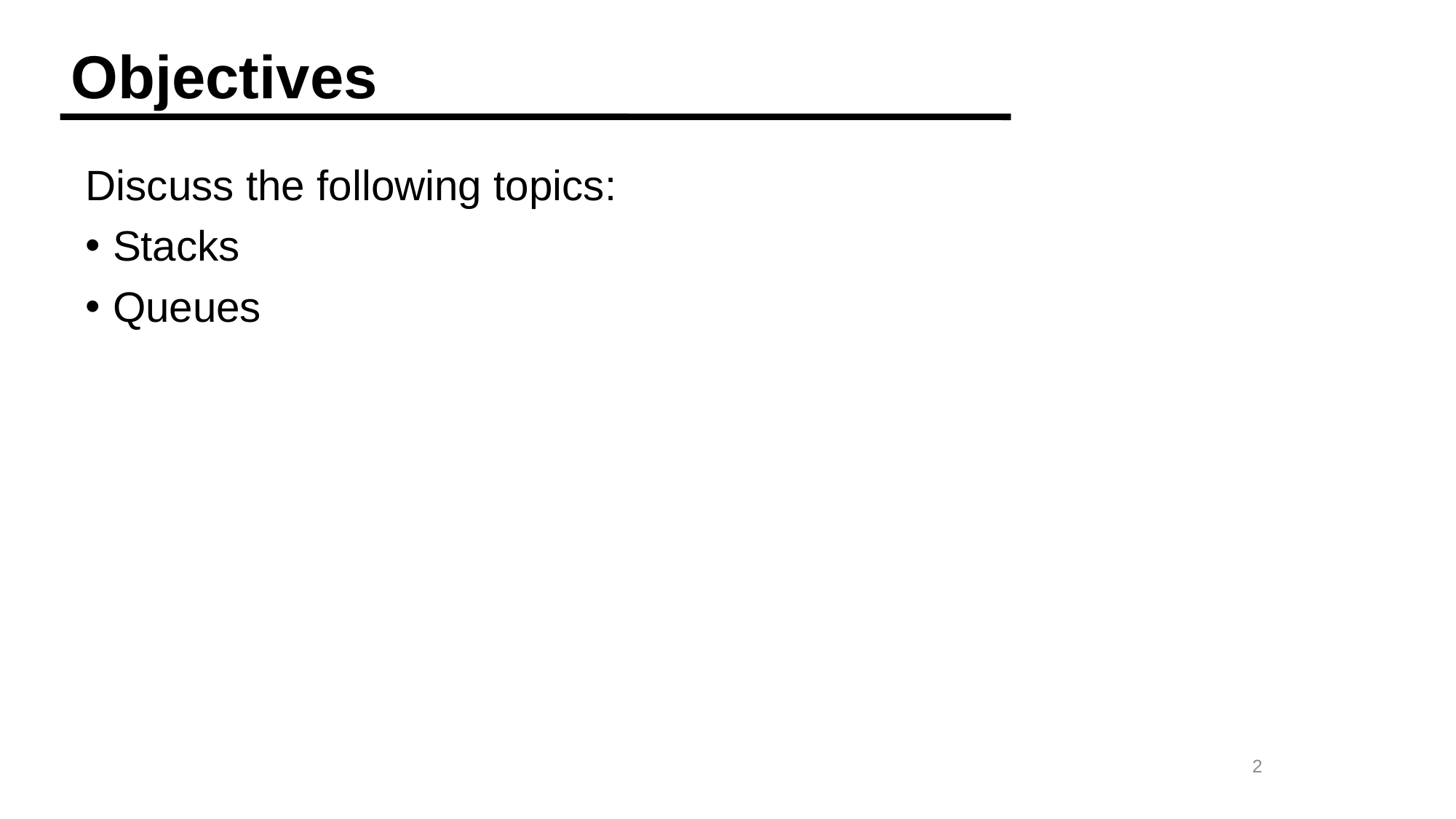

# Objectives

Discuss the following topics:
Stacks
Queues

 2